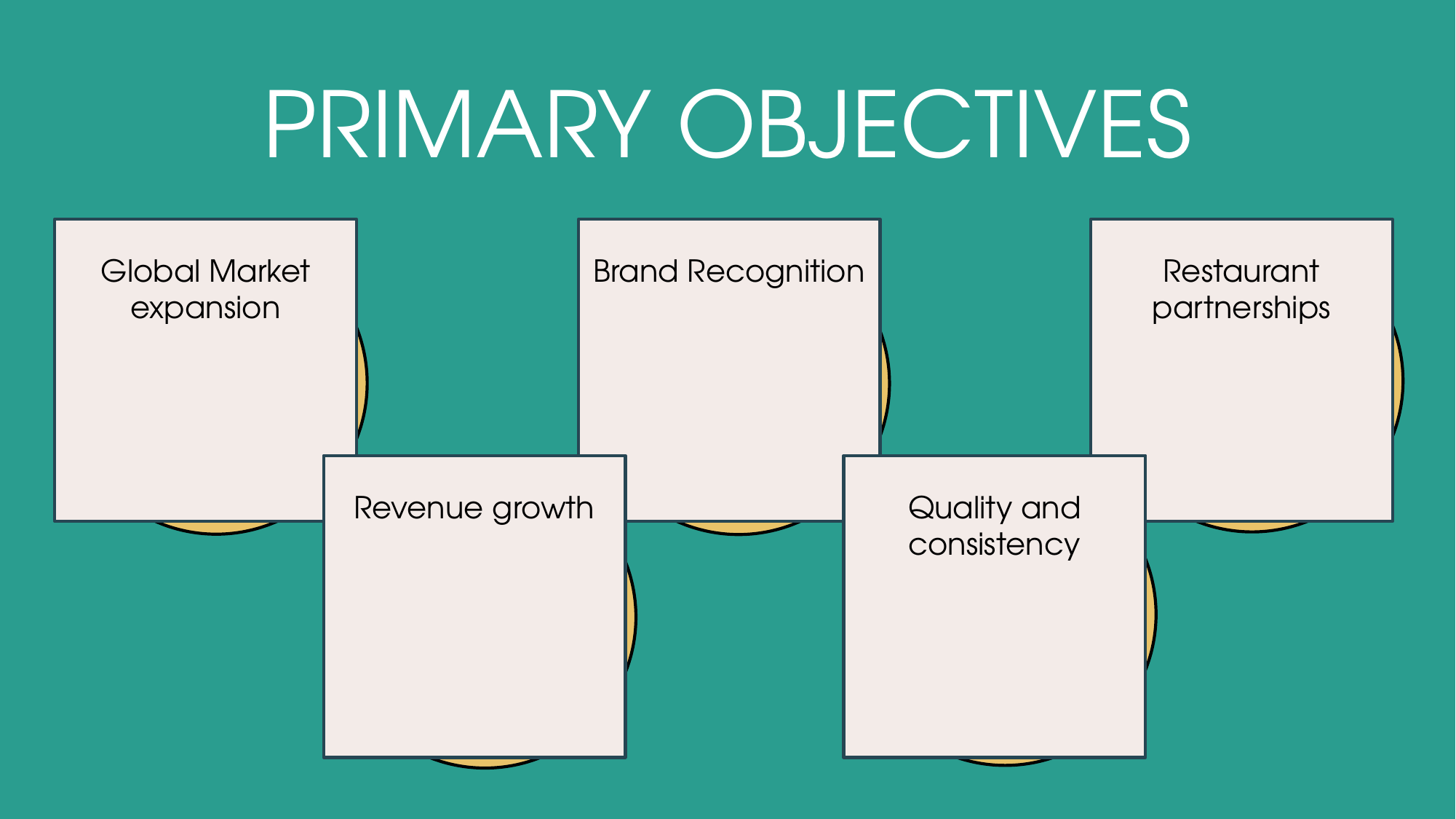

# PRIMARY OBJECTIVES
Global Market expansion
Brand Recognition
Restaurant partnerships
Revenue growth
Quality and consistency